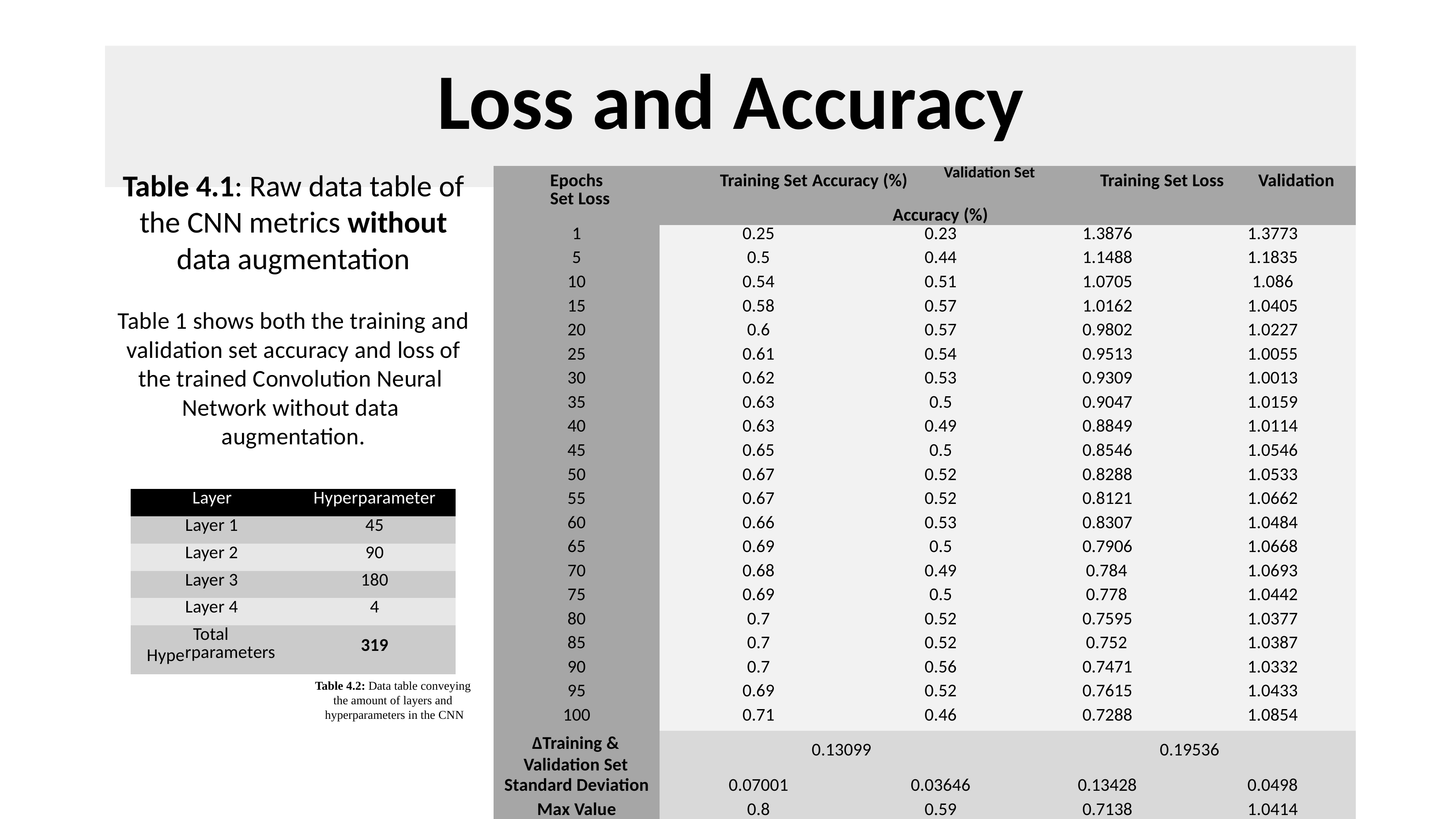

# Loss and Accuracy
Table 4.1: Raw data table of  the CNN metrics without  data augmentation
Table 1 shows both the training and  validation set accuracy and loss of  the trained Convolution Neural  Network without data  augmentation.
| Epochs Training Set Accuracy (%) Validation Set Training Set Loss Validation Set Loss Accuracy (%) |  |  |  |  |  |  |
| --- | --- | --- | --- | --- | --- | --- |
| 1 | 0.25 |  | 0.23 | 1.3876 |  | 1.3773 |
| 5 | 0.5 |  | 0.44 | 1.1488 |  | 1.1835 |
| 10 | 0.54 |  | 0.51 | 1.0705 |  | 1.086 |
| 15 | 0.58 |  | 0.57 | 1.0162 |  | 1.0405 |
| 20 | 0.6 |  | 0.57 | 0.9802 |  | 1.0227 |
| 25 | 0.61 |  | 0.54 | 0.9513 |  | 1.0055 |
| 30 | 0.62 |  | 0.53 | 0.9309 |  | 1.0013 |
| 35 | 0.63 |  | 0.5 | 0.9047 |  | 1.0159 |
| 40 | 0.63 |  | 0.49 | 0.8849 |  | 1.0114 |
| 45 | 0.65 |  | 0.5 | 0.8546 |  | 1.0546 |
| 50 | 0.67 |  | 0.52 | 0.8288 |  | 1.0533 |
| 55 | 0.67 |  | 0.52 | 0.8121 |  | 1.0662 |
| 60 | 0.66 |  | 0.53 | 0.8307 |  | 1.0484 |
| 65 | 0.69 |  | 0.5 | 0.7906 |  | 1.0668 |
| 70 | 0.68 |  | 0.49 | 0.784 |  | 1.0693 |
| 75 | 0.69 |  | 0.5 | 0.778 |  | 1.0442 |
| 80 | 0.7 |  | 0.52 | 0.7595 |  | 1.0377 |
| 85 | 0.7 |  | 0.52 | 0.752 |  | 1.0387 |
| 90 | 0.7 |  | 0.56 | 0.7471 |  | 1.0332 |
| 95 | 0.69 |  | 0.52 | 0.7615 |  | 1.0433 |
| 100 | 0.71 |  | 0.46 | 0.7288 |  | 1.0854 |
| ΔTraining & Validation Set |  | 0.13099 |  |  | 0.19536 |  |
| Standard Deviation | 0.07001 |  | 0.03646 | 0.13428 |  | 0.0498 |
| Max Value | 0.8 |  | 0.59 | 0.7138 |  | 1.0414 |
| Layer |  | Hyperparameter |
| --- | --- | --- |
|  | Layer 1 | 45 |
|  | Layer 2 | 90 |
|  | Layer 3 | 180 |
|  | Layer 4 | 4 |
| Hype | Total rparameters | 319 |
Table 4.2: Data table conveying  the amount of layers and  hyperparameters in the CNN